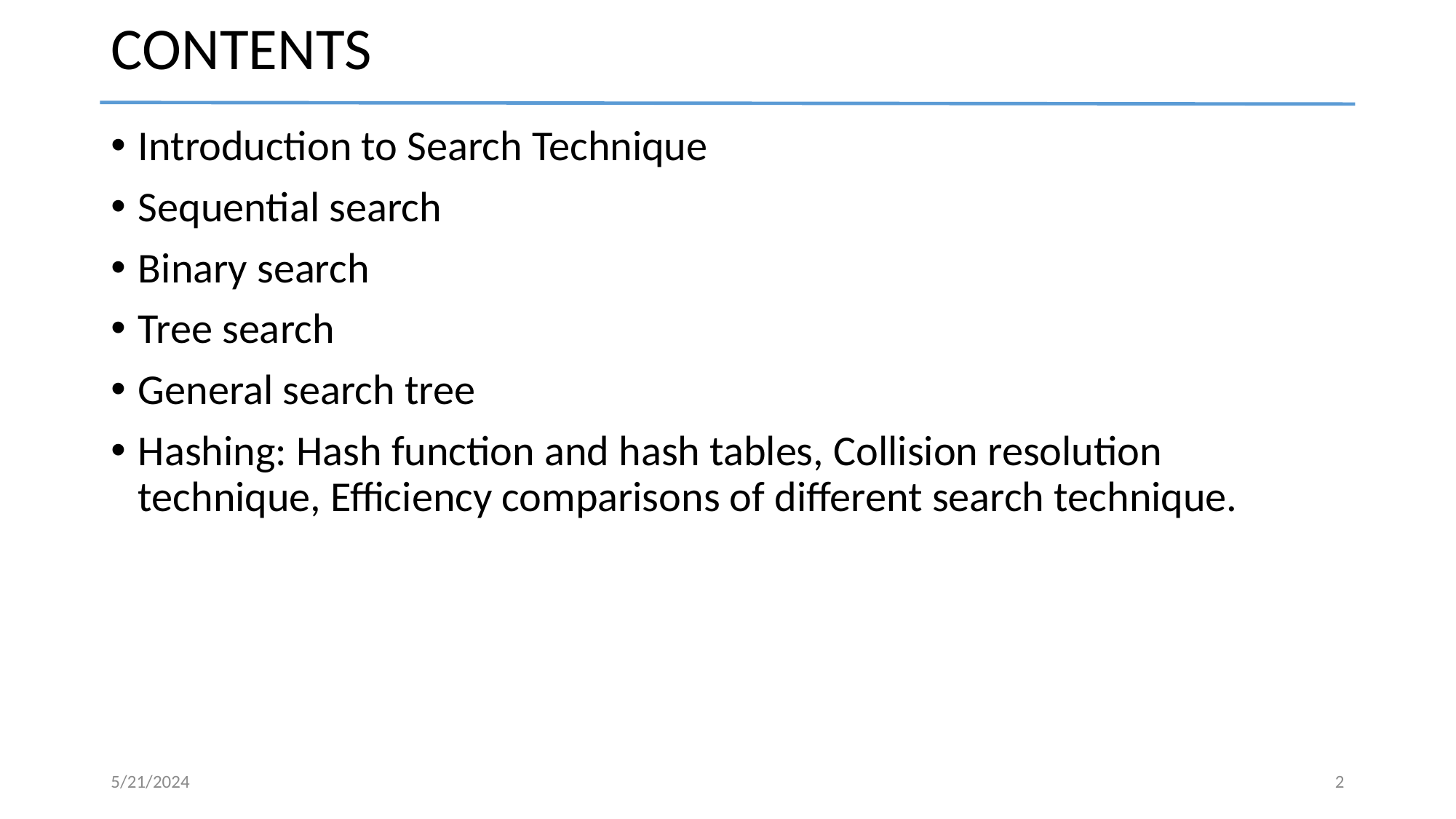

# CONTENTS
Introduction to Search Technique
Sequential search
Binary search
Tree search
General search tree
Hashing: Hash function and hash tables, Collision resolution technique, Efficiency comparisons of different search technique.
5/21/2024
2